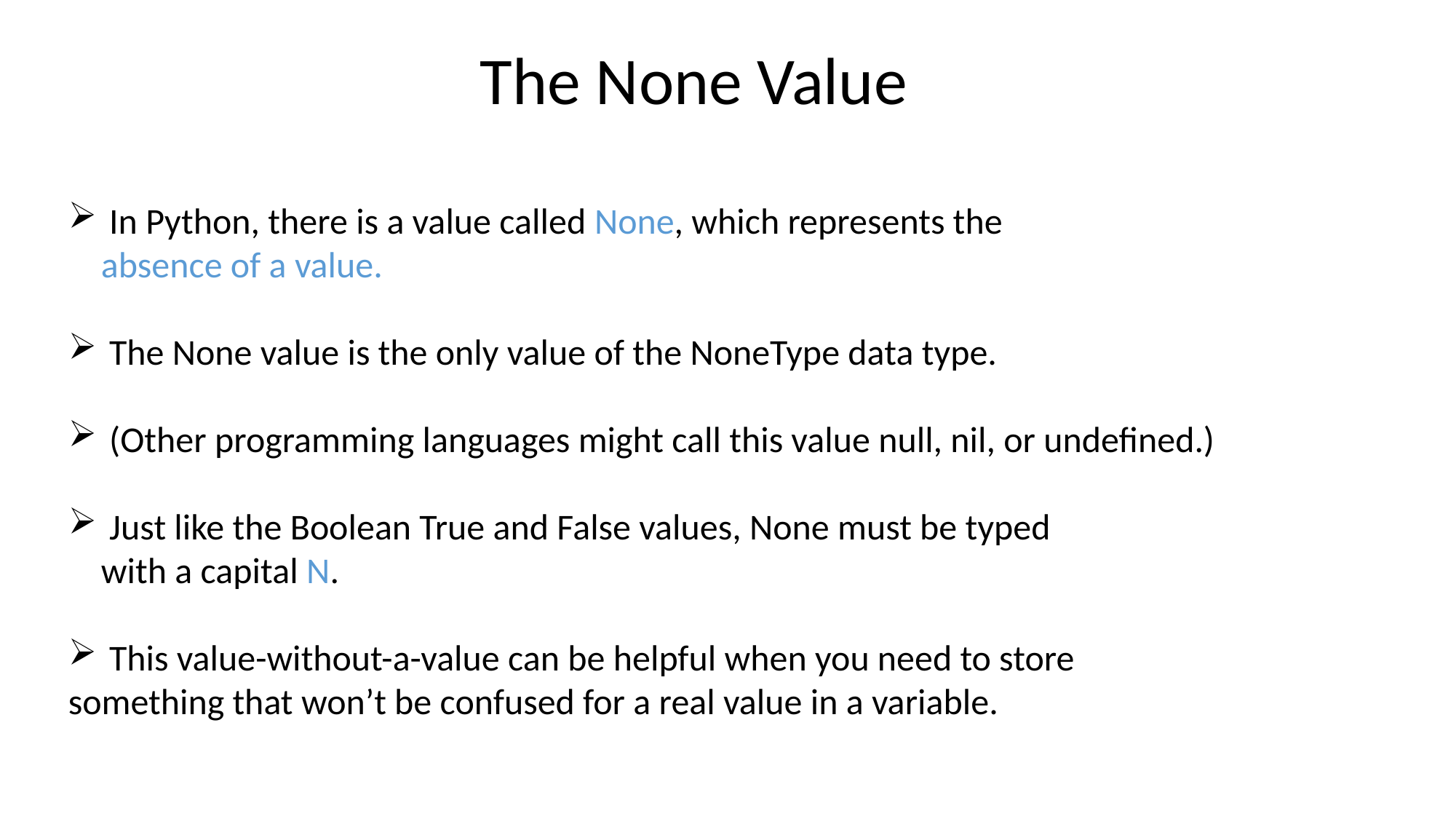

# The None Value
In Python, there is a value called None, which represents the
    absence of a value.

The None value is the only value of the NoneType data type.

(Other programming languages might call this value null, nil, or undefined.)

Just like the Boolean True and False values, None must be typed
    with a capital N.

This value-without-a-value can be helpful when you need to store
something that won’t be confused for a real value in a variable.